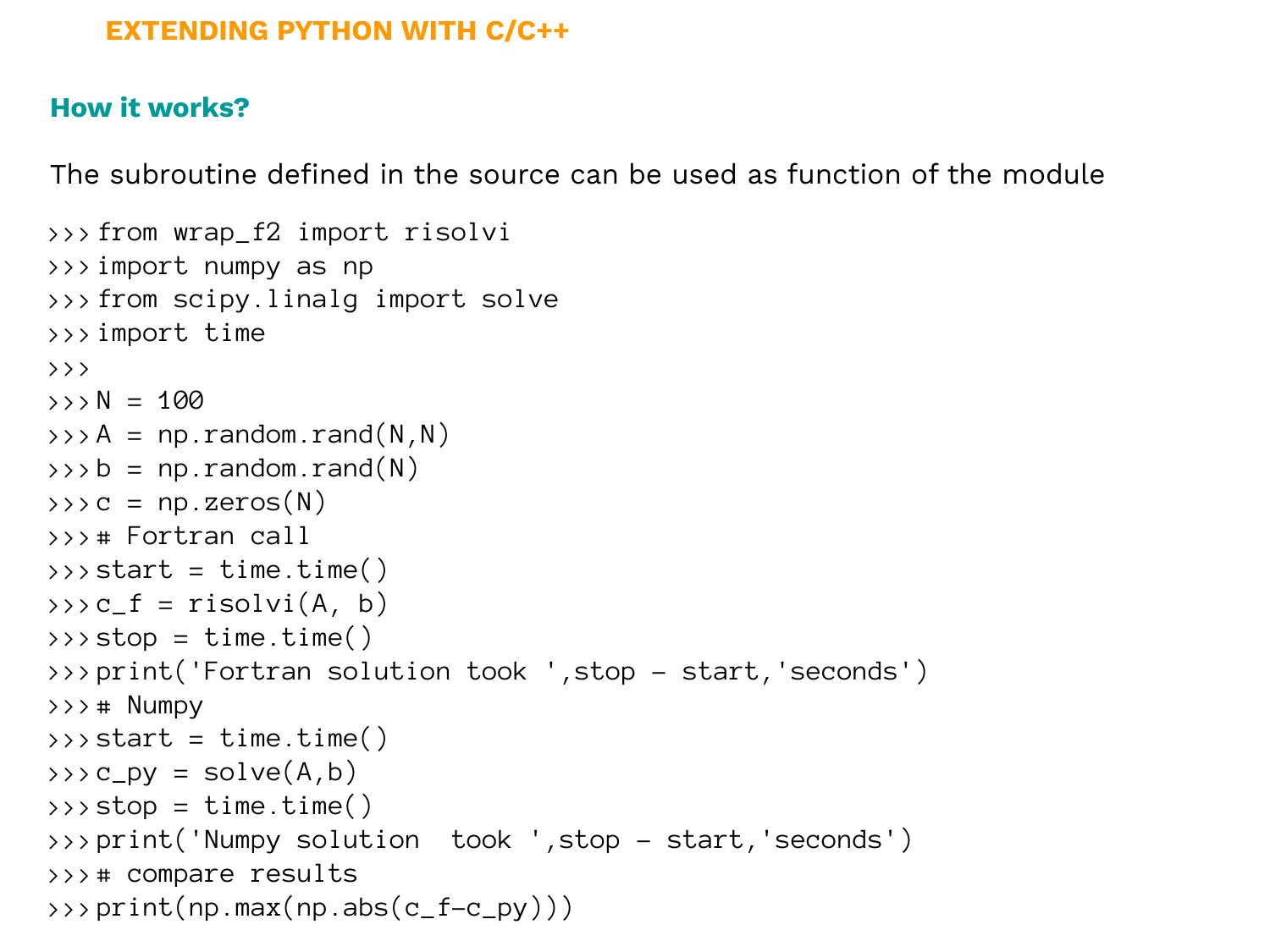

EXTENDING PYTHON WITH C/C++
How it works?

The subroutine defined in the source can be used as function of the module

from wrap_f2 import risolvi
import numpy as np
from scipy.linalg import solve
import time

N = 100
A = np.random.rand(N,N)
b = np.random.rand(N)
c = np.zeros(N)
# Fortran call
start = time.time()
c_f = risolvi(A, b)
stop = time.time()
print('Fortran solution took ',stop - start,'seconds')
# Numpy
start = time.time()
c_py = solve(A,b)
stop = time.time()
print('Numpy solution  took ',stop - start,'seconds')
# compare results
print(np.max(np.abs(c_f-c_py)))
>>>
>>>
>>>
>>>
>>>
>>>
>>>
>>>
>>>
>>>
>>>
>>>
>>>
>>>
>>>
>>>
>>>
>>>
>>>
>>>
>>>